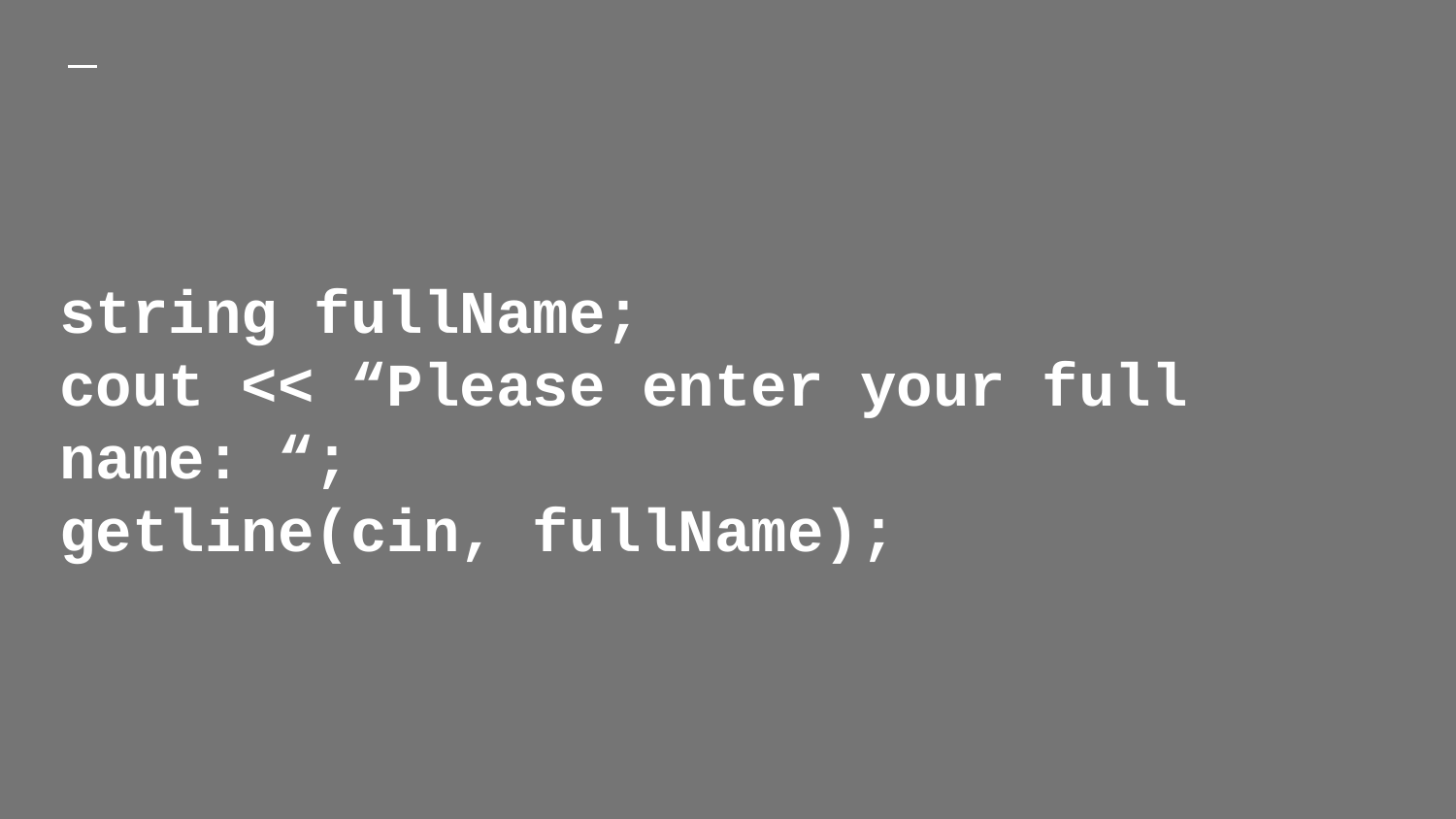

# string fullName;
cout << “Please enter your full name: “;
getline(cin, fullName);